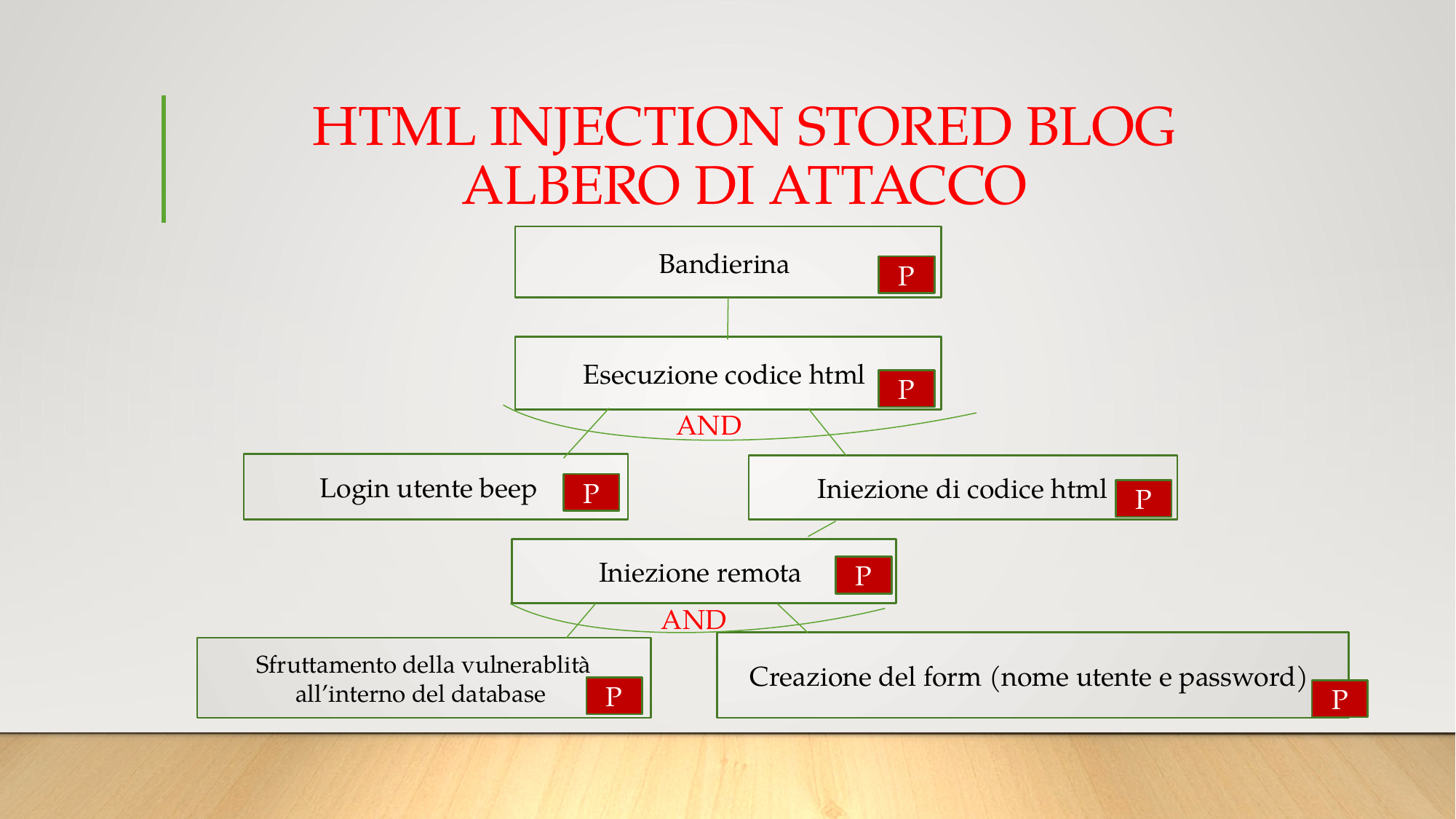

# HTML INJECTION STORED BLOG ALBERO DI ATTACCO
Bandierina
P

Esecuzione codice html
P
AND
Login utente beep
Iniezione di codice html
P
P
Iniezione remota
P
AND
Creazione del form (nome utente e password)
Sfruttamento della vulnerablità all’interno del database
P
P